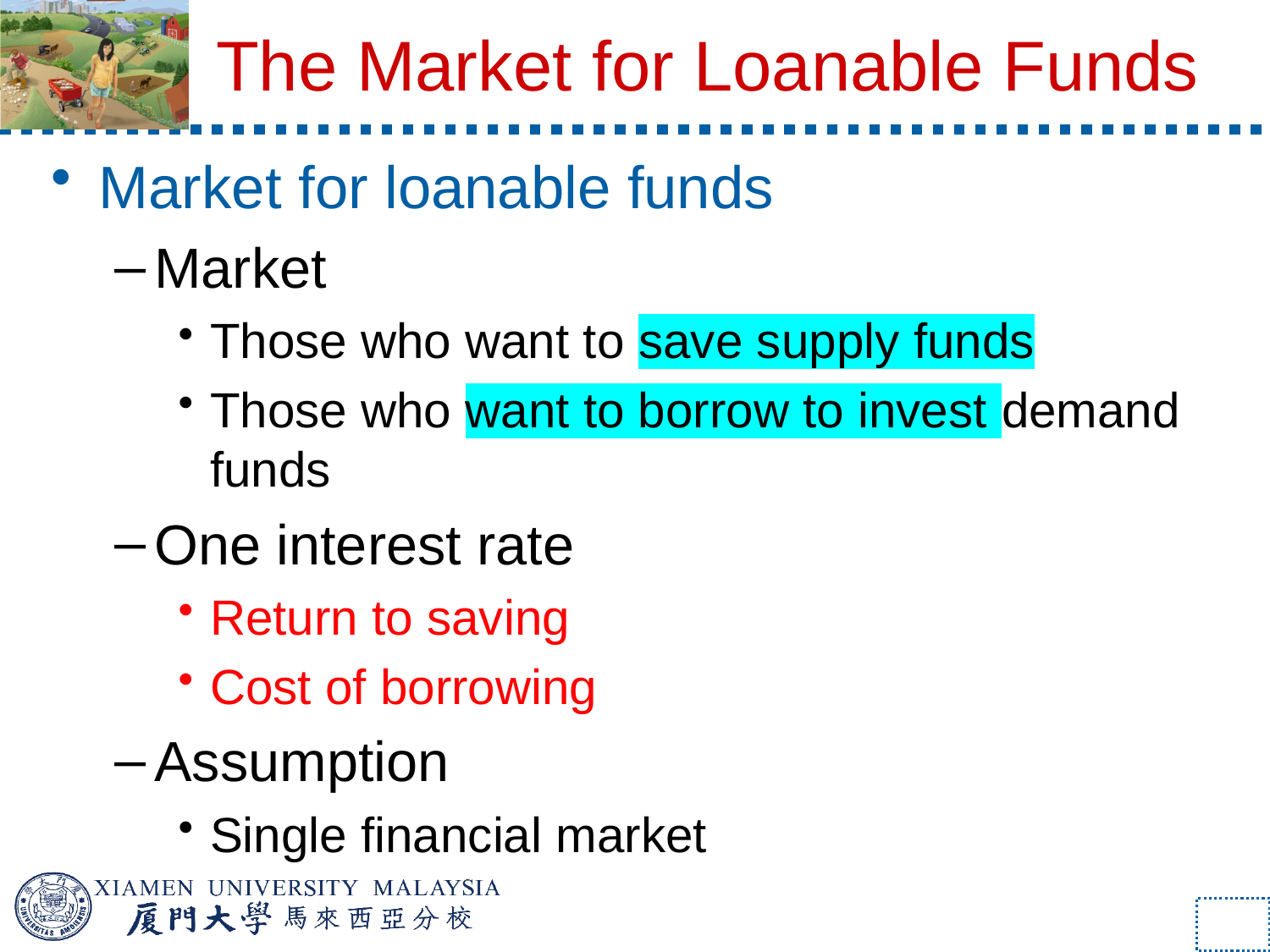

# The Market for Loanable Funds
Market for loanable funds
Market
Those who want to save supply funds
Those who want to borrow to invest demand funds
One interest rate
Return to saving
Cost of borrowing
Assumption
Single financial market
19